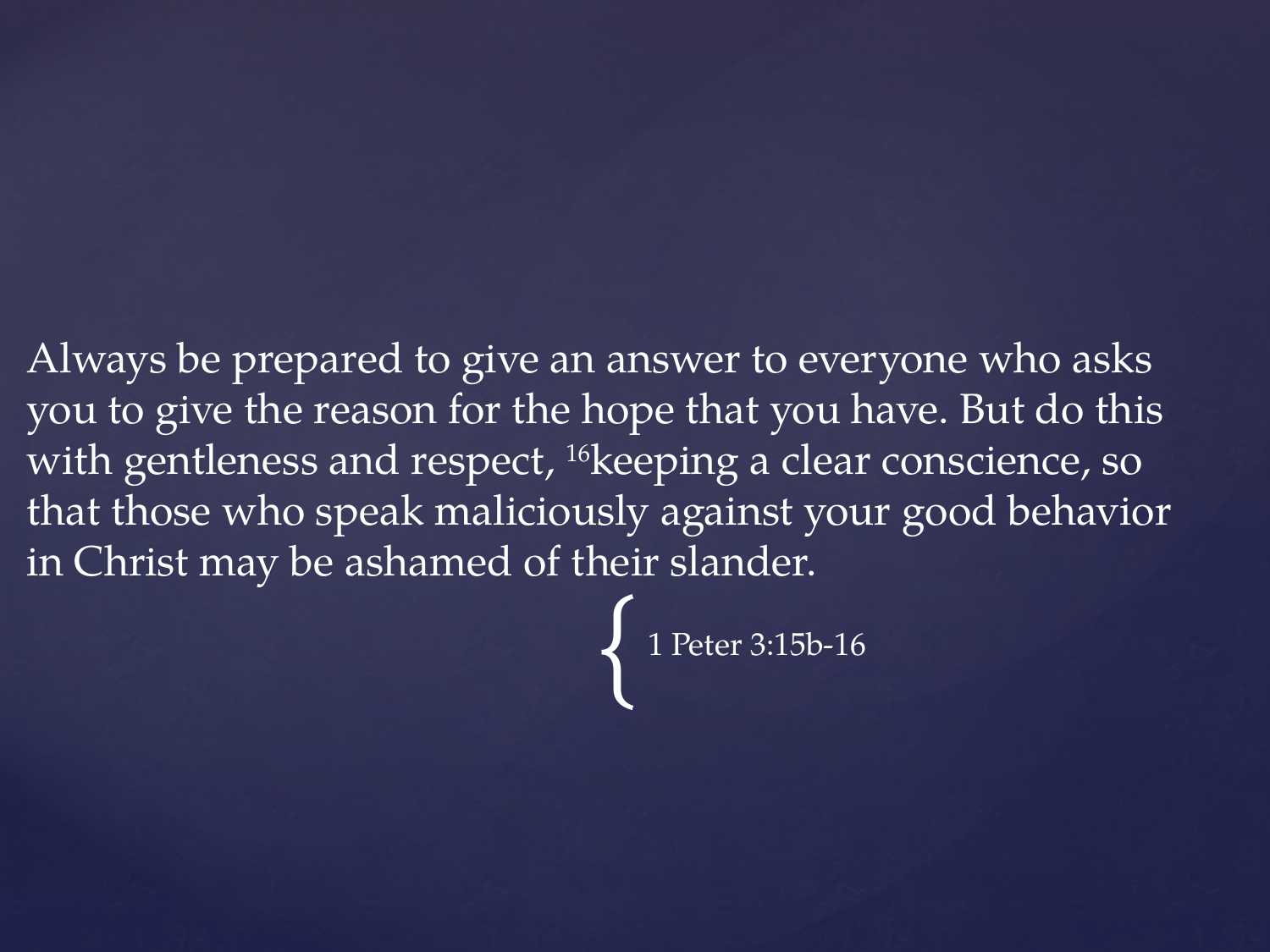

# Always be prepared to give an answer to everyone who asks you to give the reason for the hope that you have. But do this with gentleness and respect, 16keeping a clear conscience, so that those who speak maliciously against your good behavior in Christ may be ashamed of their slander.
1 Peter 3:15b-16